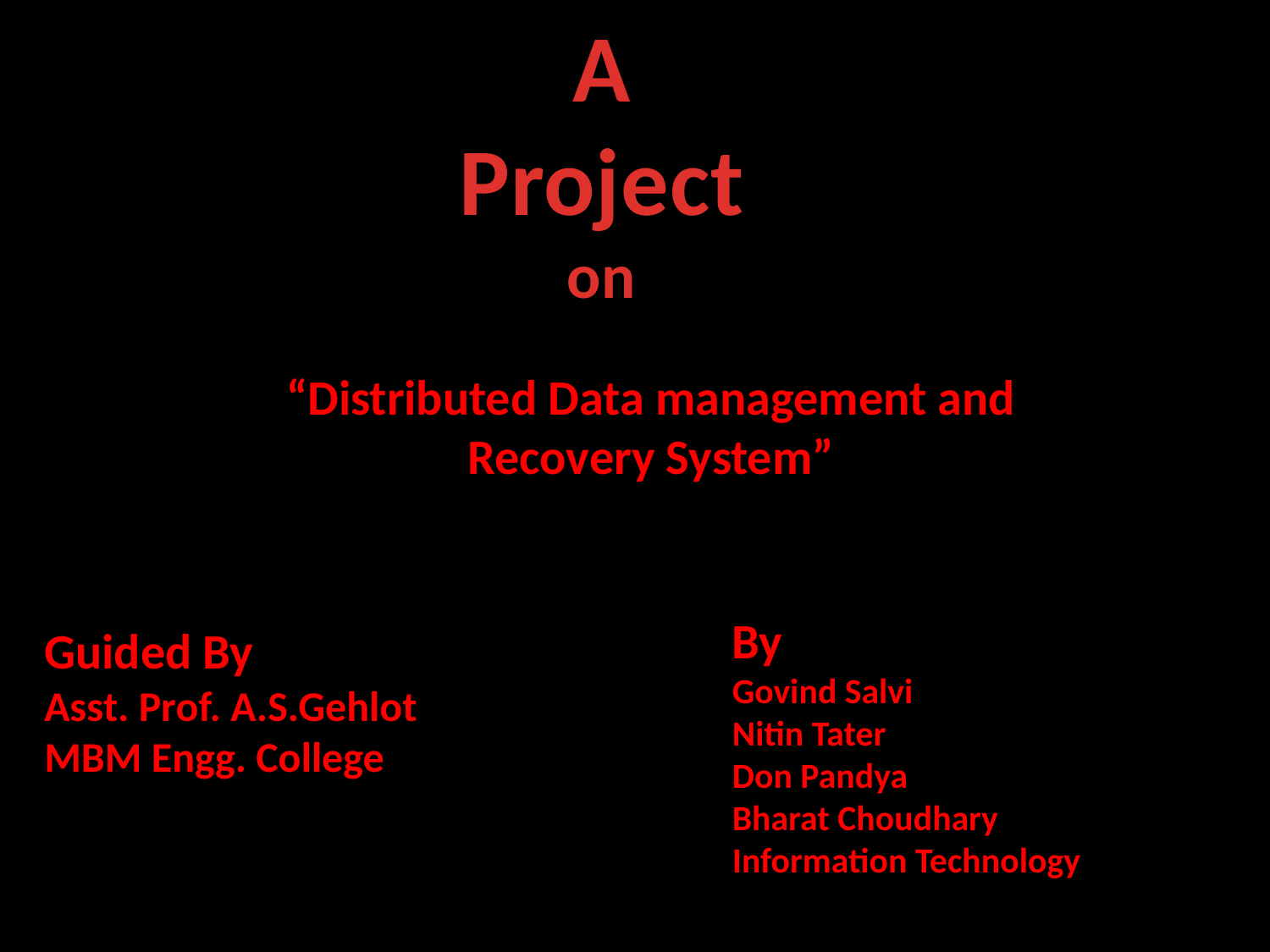

A
Project
on
“Distributed Data management and Recovery System”
By
Govind Salvi
Nitin Tater
Don Pandya
Bharat Choudhary
Information Technology

Guided By
Asst. Prof. A.S.Gehlot
MBM Engg. College